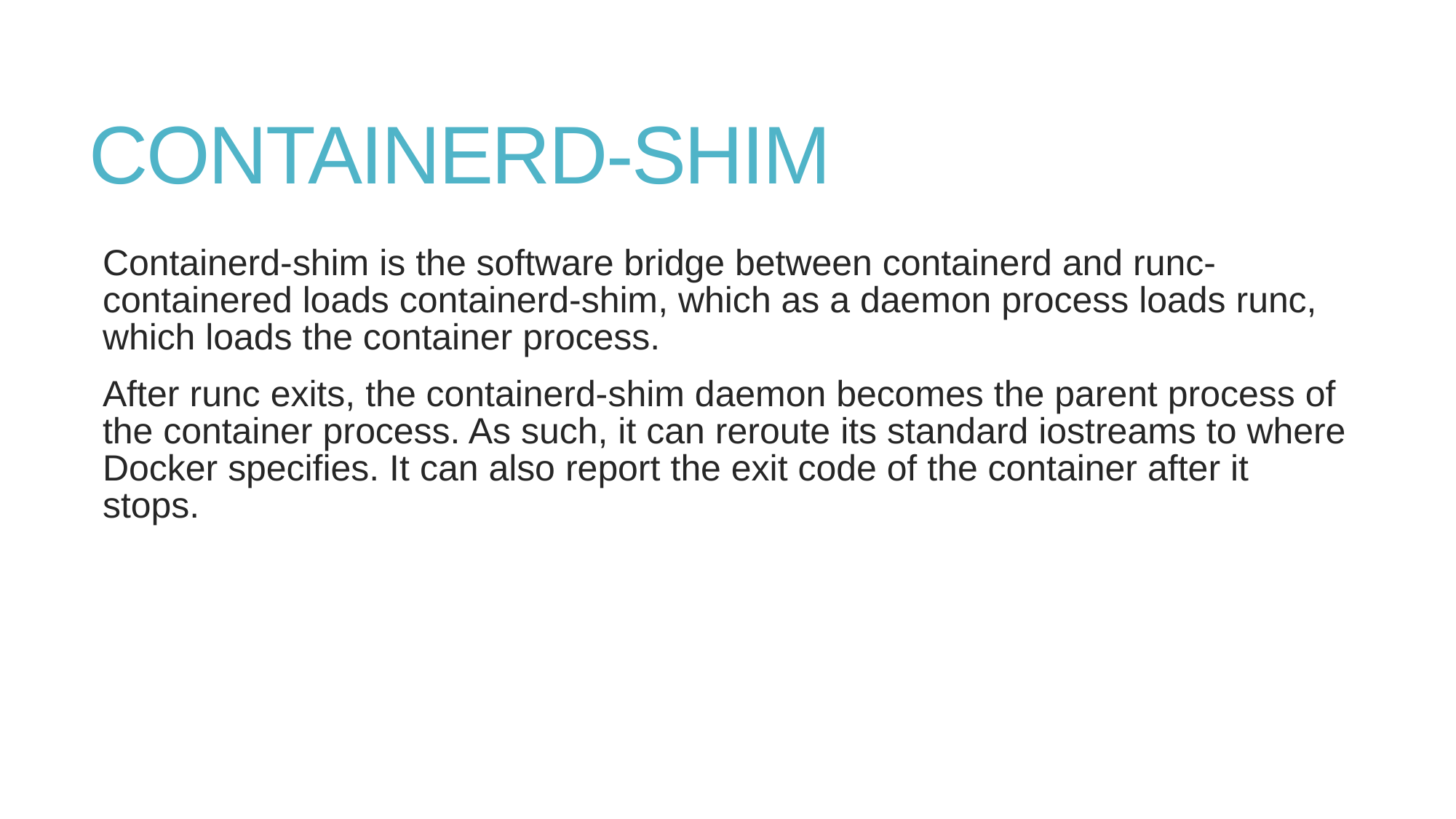

# CONTAINERD-SHIM
Containerd-shim is the software bridge between containerd and runc- containered loads containerd-shim, which as a daemon process loads runc, which loads the container process.
After runc exits, the containerd-shim daemon becomes the parent process of the container process. As such, it can reroute its standard iostreams to where Docker specifies. It can also report the exit code of the container after it stops.